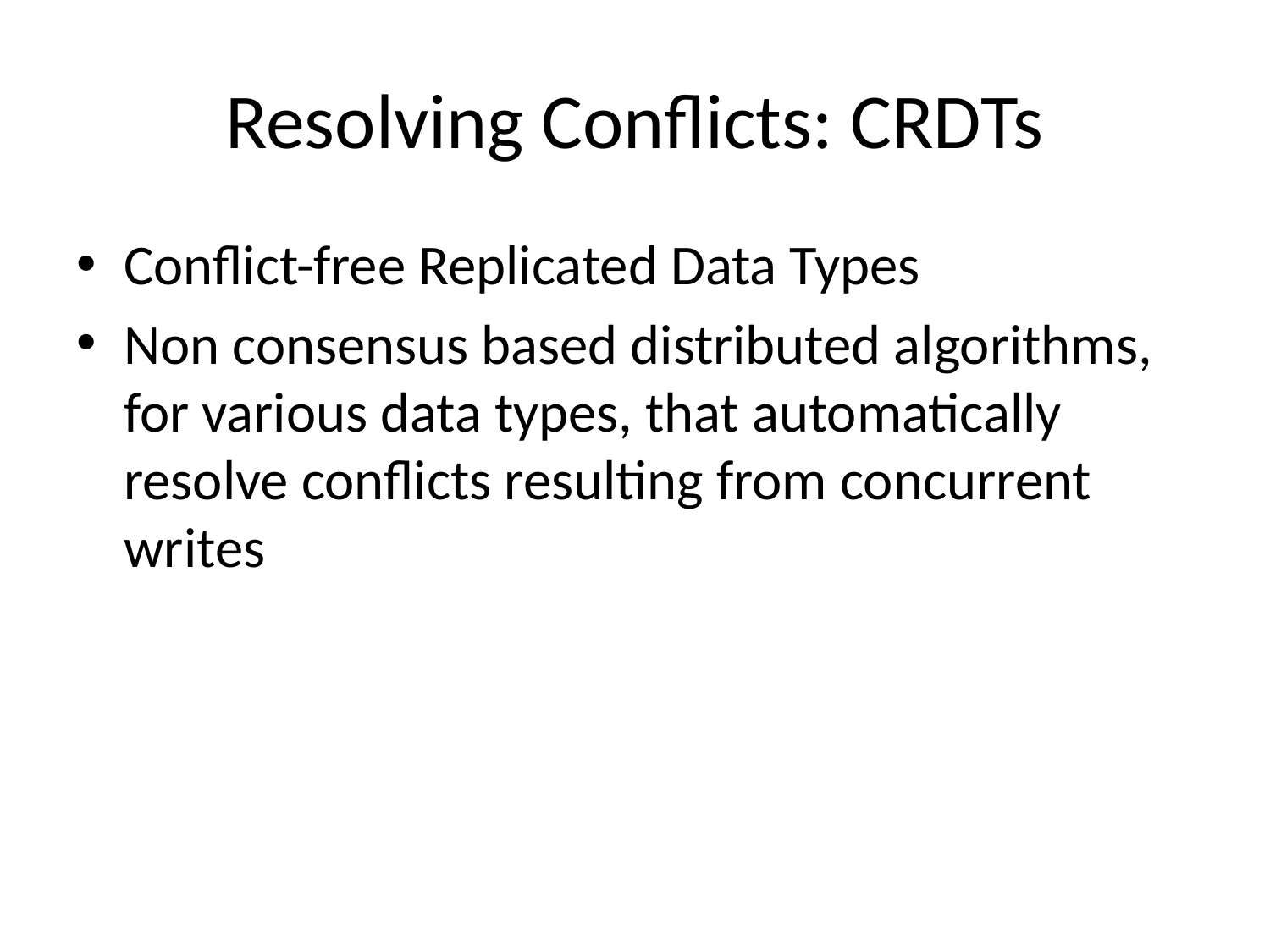

# Resolving Conflicts: CRDTs
Conflict-free Replicated Data Types
Non consensus based distributed algorithms, for various data types, that automatically resolve conflicts resulting from concurrent writes